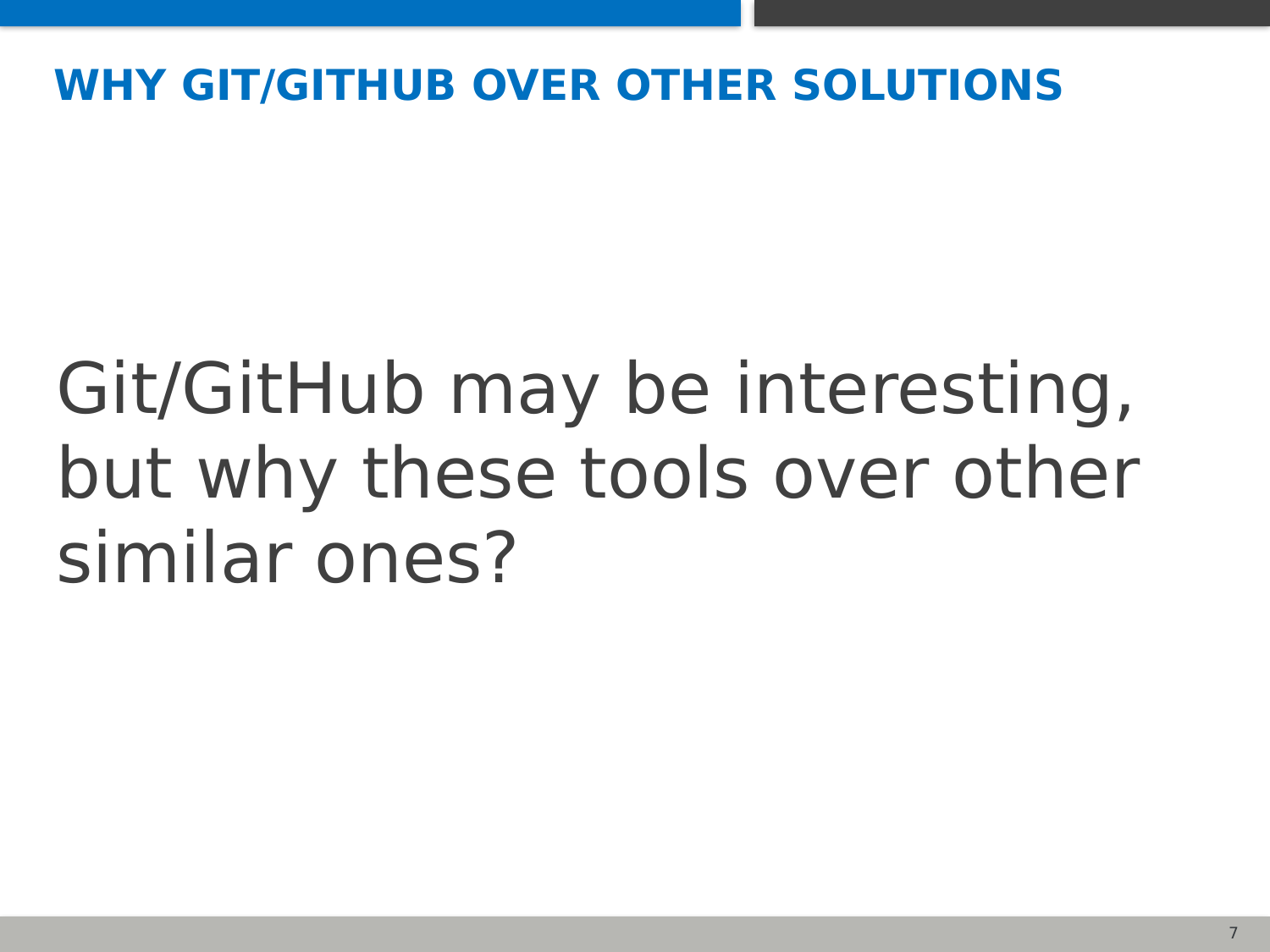

# why git/github over other solutions

Git/GitHub may be interesting, but why these tools over other similar ones?